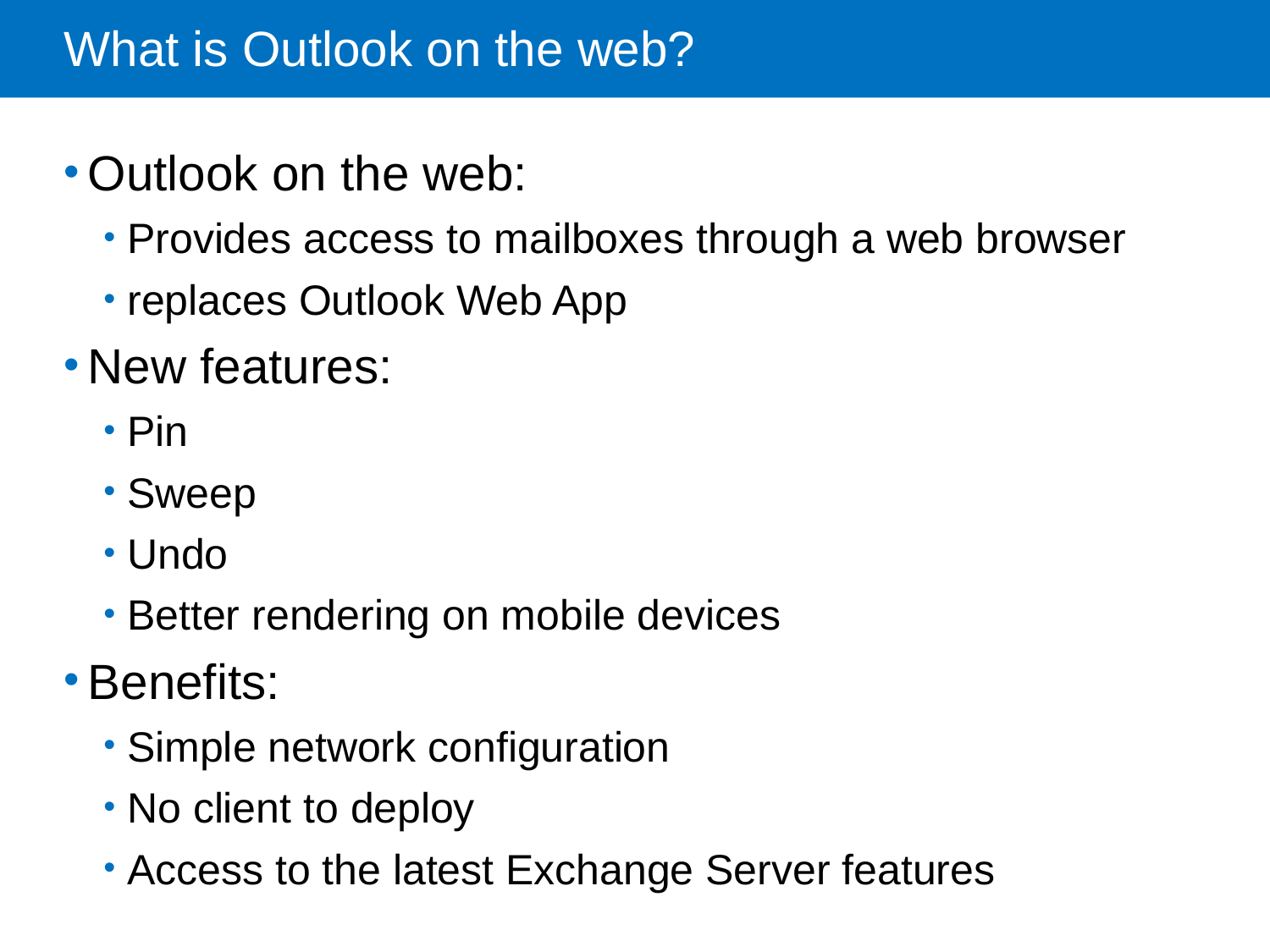

# What is Outlook on the web?
Outlook on the web:
Provides access to mailboxes through a web browser
replaces Outlook Web App
New features:
Pin
Sweep
Undo
Better rendering on mobile devices
Benefits:
Simple network configuration
No client to deploy
Access to the latest Exchange Server features